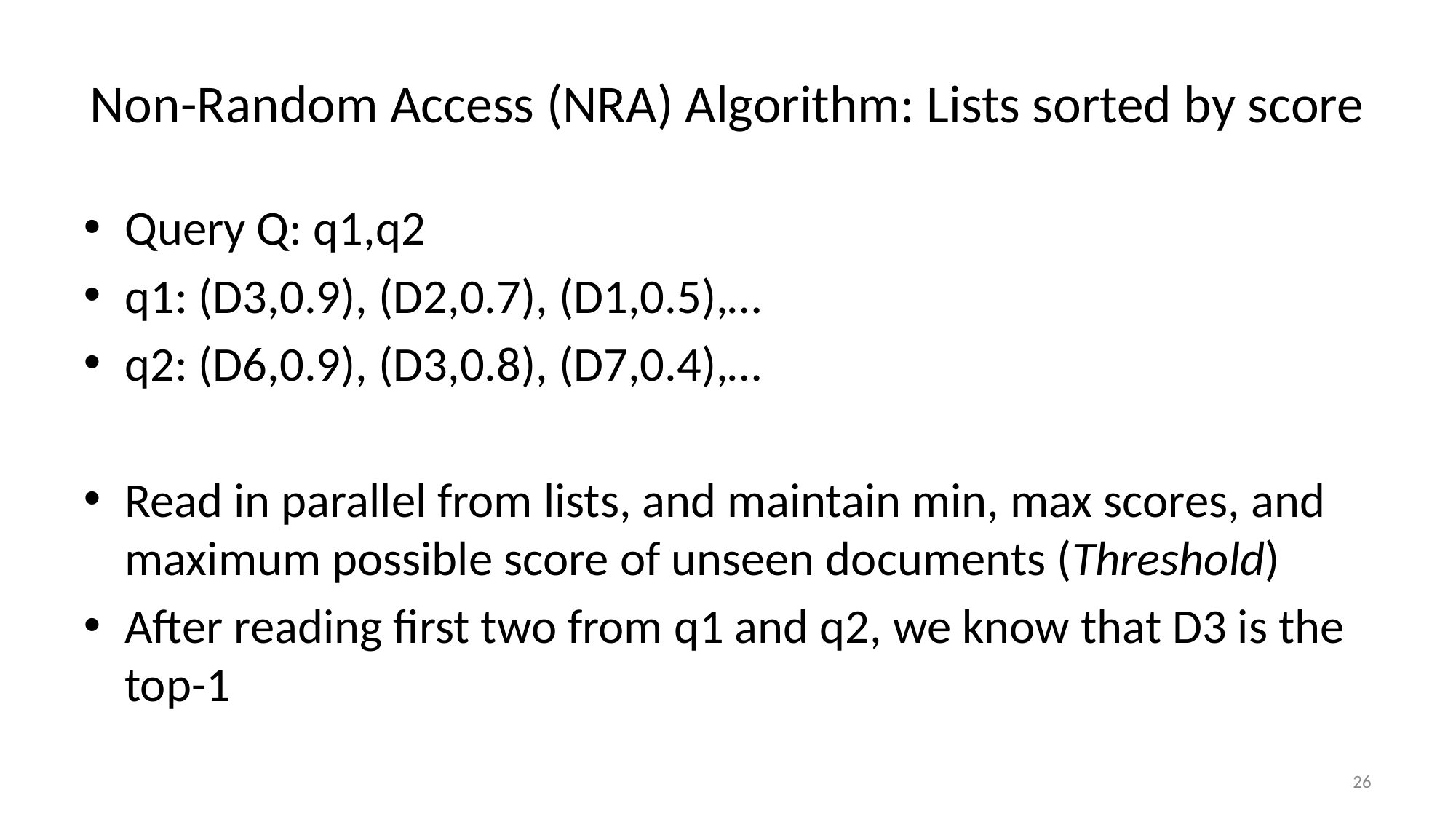

# Non-Random Access (NRA) Algorithm: Lists sorted by score
Query Q: q1,q2
q1: (D3,0.9), (D2,0.7), (D1,0.5),…
q2: (D6,0.9), (D3,0.8), (D7,0.4),…

Read in parallel from lists, and maintain min, max scores, and maximum possible score of unseen documents (Threshold)
After reading first two from q1 and q2, we know that D3 is the top-1
26